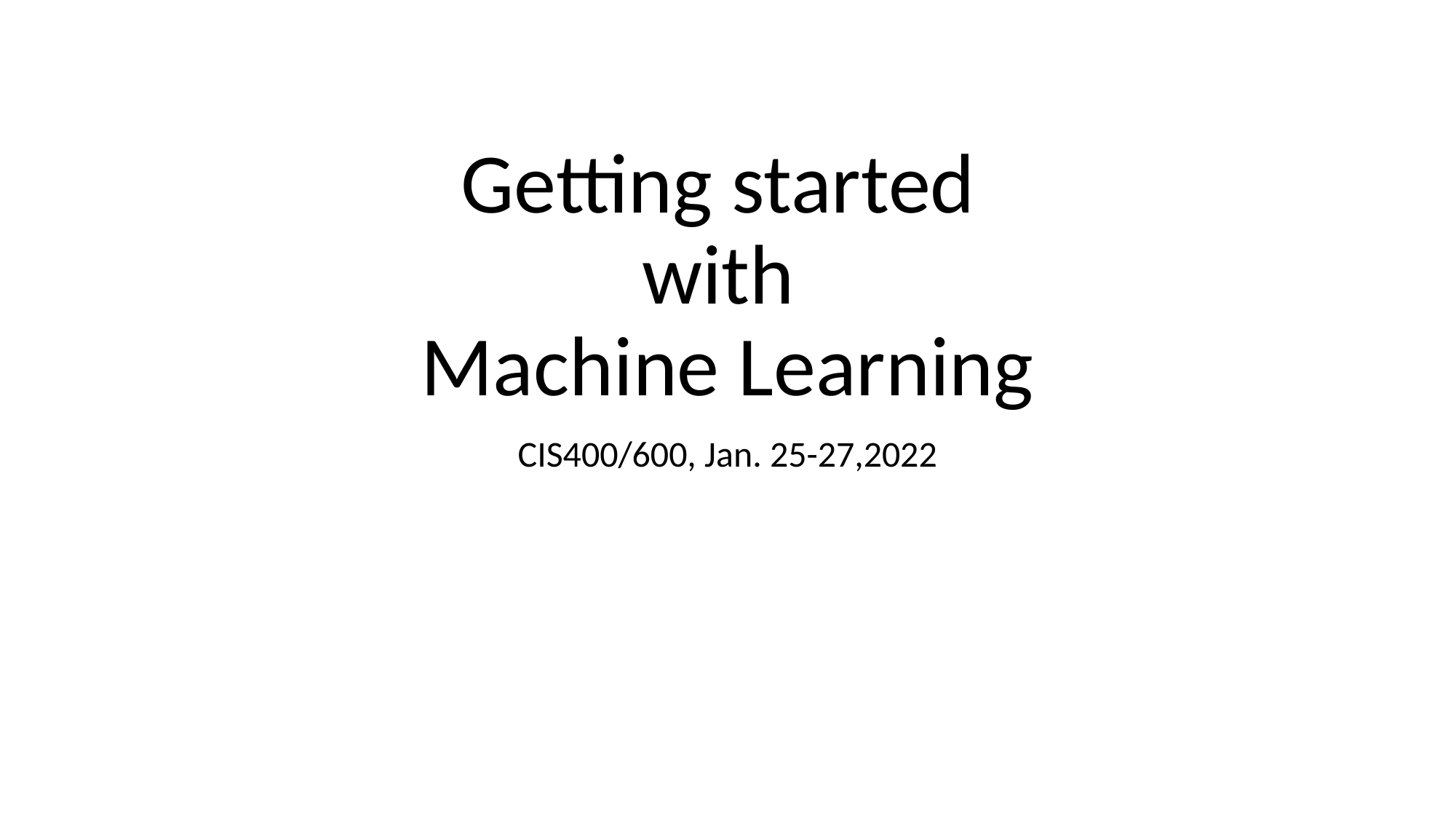

# Getting started with Machine Learning
CIS400/600, Jan. 25-27,2022